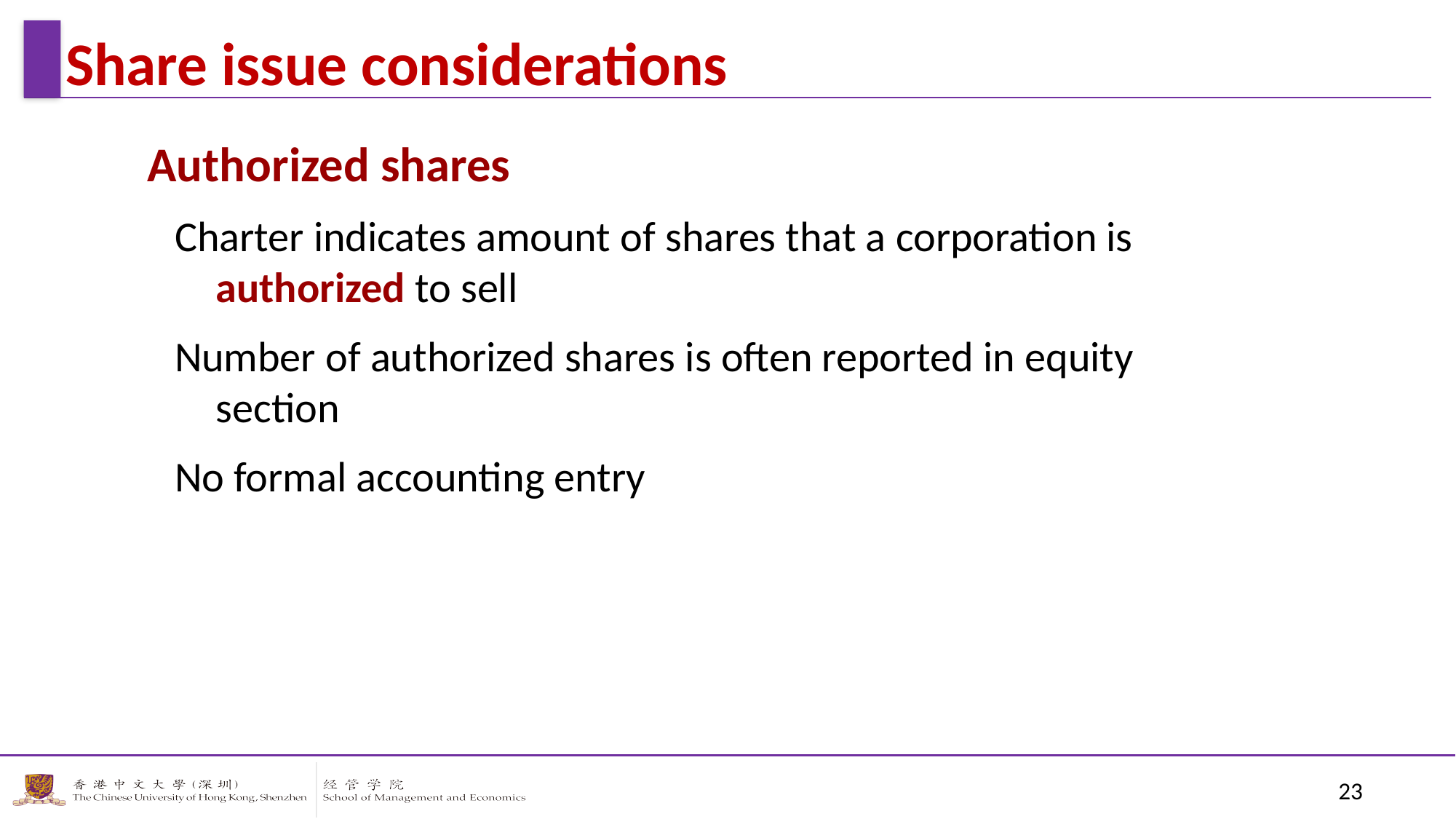

Share issue considerations
Authorized shares
Charter indicates amount of shares that a corporation is authorized to sell
Number of authorized shares is often reported in equity section
No formal accounting entry
23